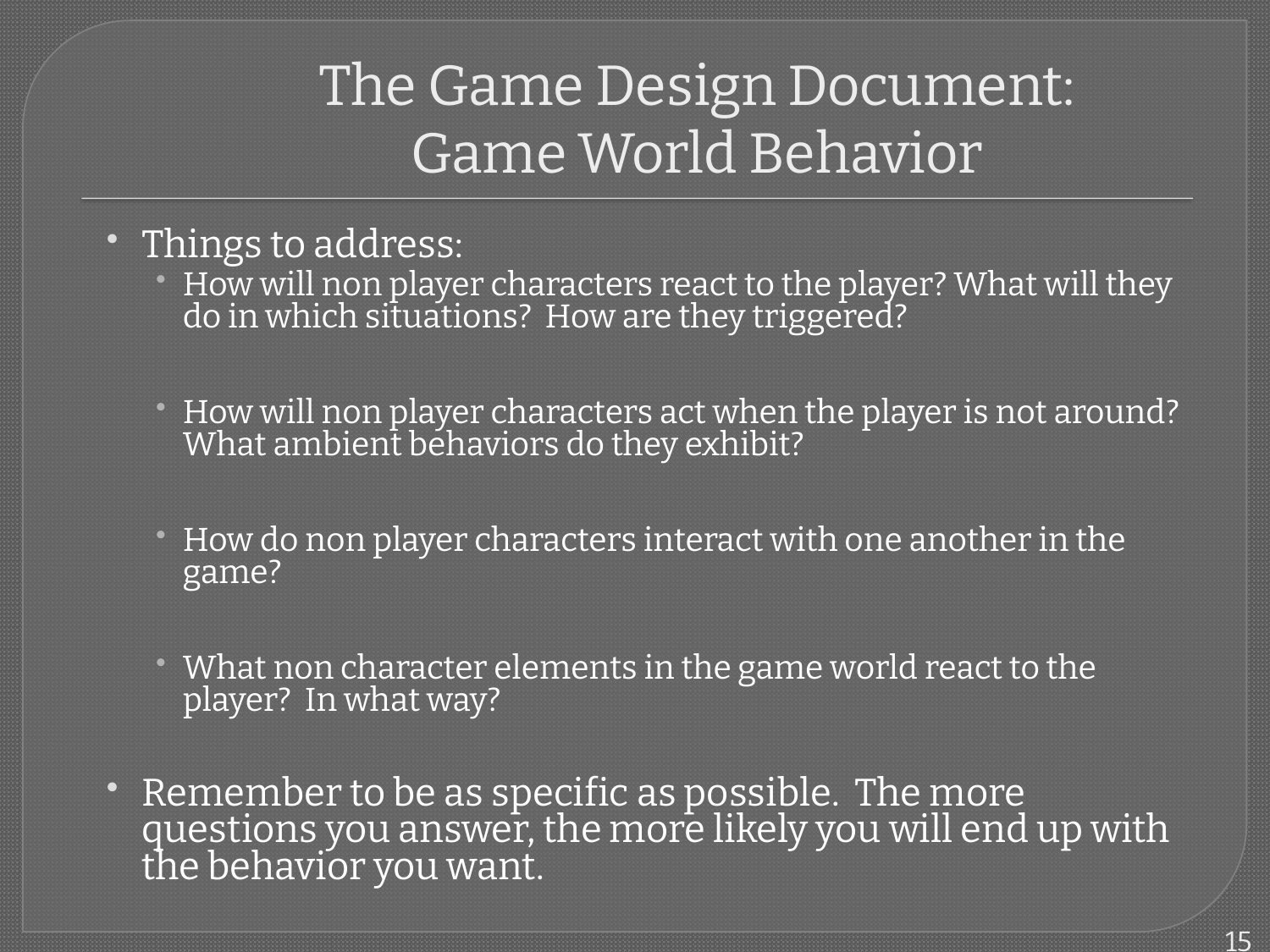

# The Game Design Document: Game World Behavior
Things to address:
How will non player characters react to the player? What will they do in which situations?  How are they triggered?

How will non player characters act when the player is not around?  What ambient behaviors do they exhibit?

How do non player characters interact with one another in the game?

What non character elements in the game world react to the player?  In what way?

Remember to be as specific as possible.  The more questions you answer, the more likely you will end up with the behavior you want.

15